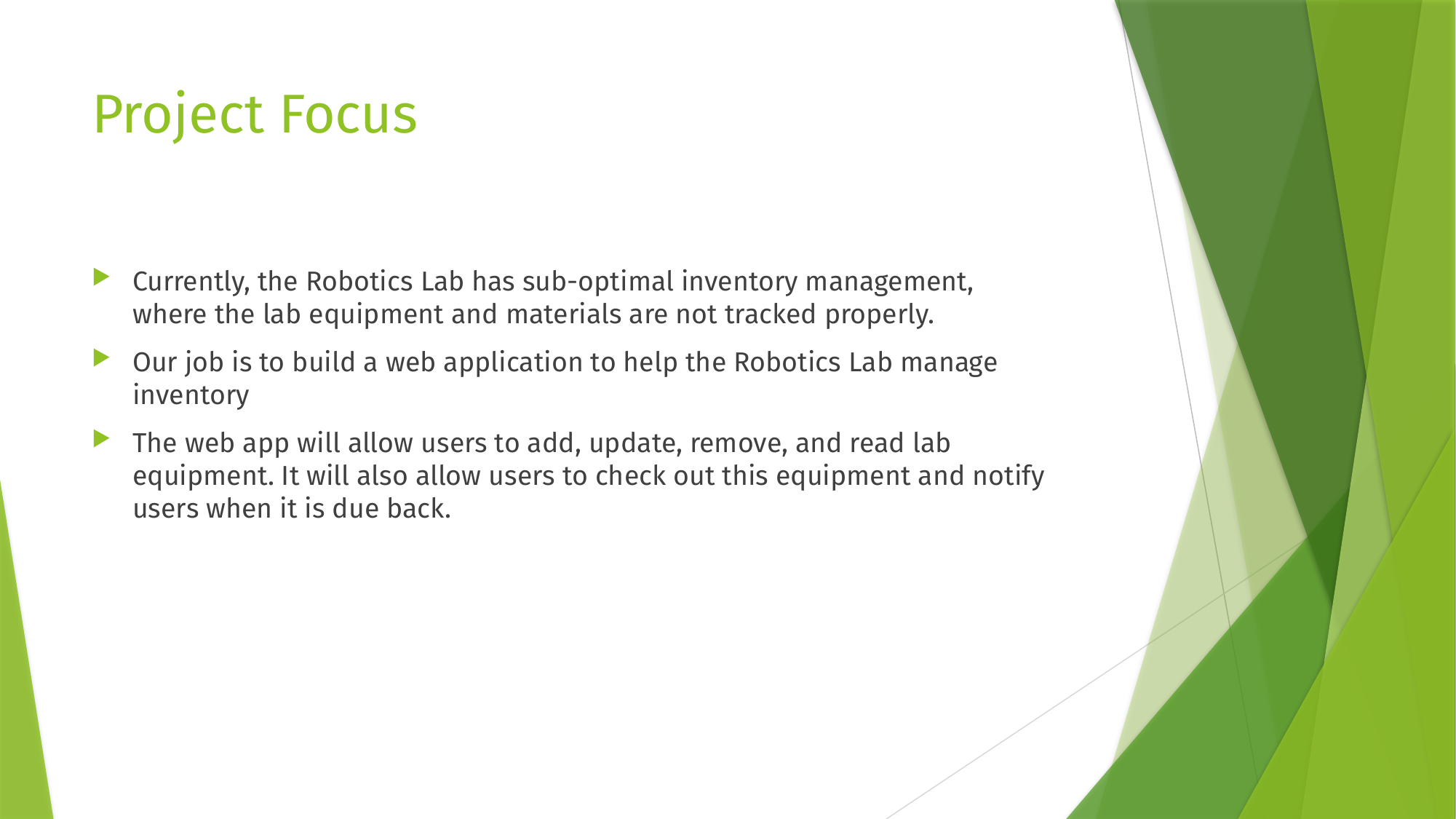

# Project Focus
Currently, the Robotics Lab has sub-optimal inventory management, where the lab equipment and materials are not tracked properly.
Our job is to build a web application to help the Robotics Lab manage inventory
The web app will allow users to add, update, remove, and read lab equipment. It will also allow users to check out this equipment and notify users when it is due back.